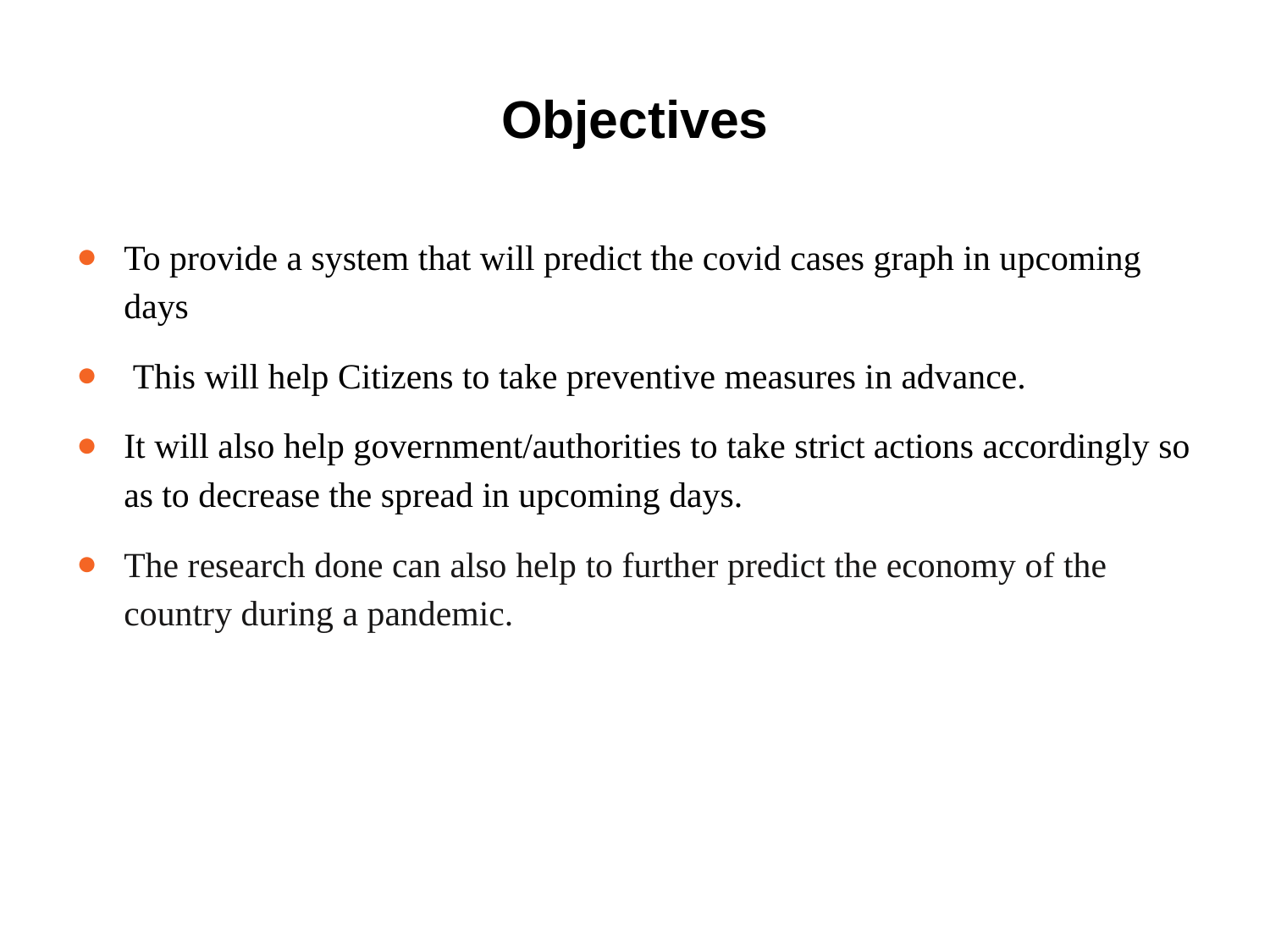

# Objectives
To provide a system that will predict the covid cases graph in upcoming days
 This will help Citizens to take preventive measures in advance.
It will also help government/authorities to take strict actions accordingly so as to decrease the spread in upcoming days.
The research done can also help to further predict the economy of the country during a pandemic.